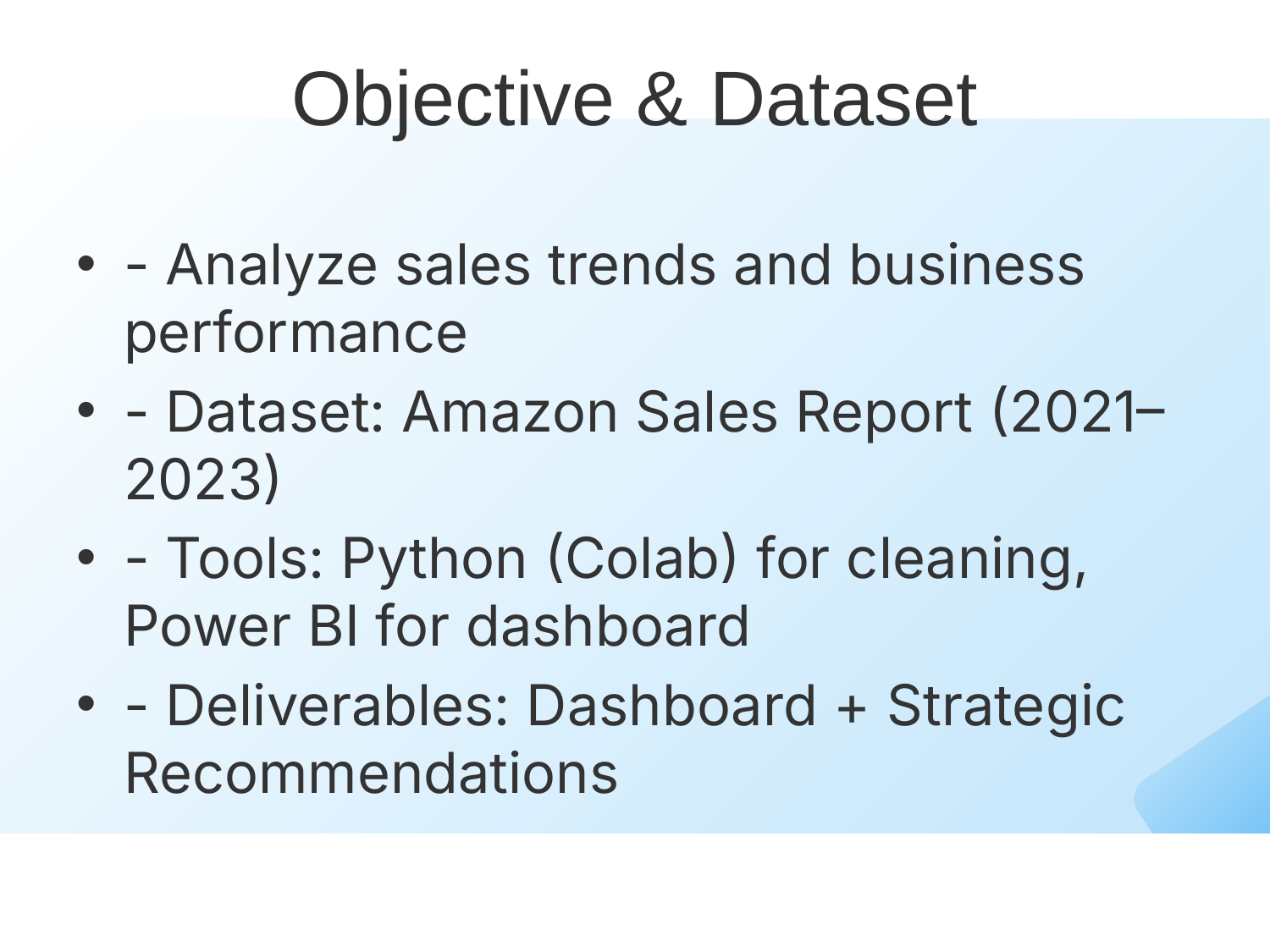

Objective & Dataset
- Analyze sales trends and business performance
- Dataset: Amazon Sales Report (2021–2023)
- Tools: Python (Colab) for cleaning, Power BI for dashboard
- Deliverables: Dashboard + Strategic Recommendations